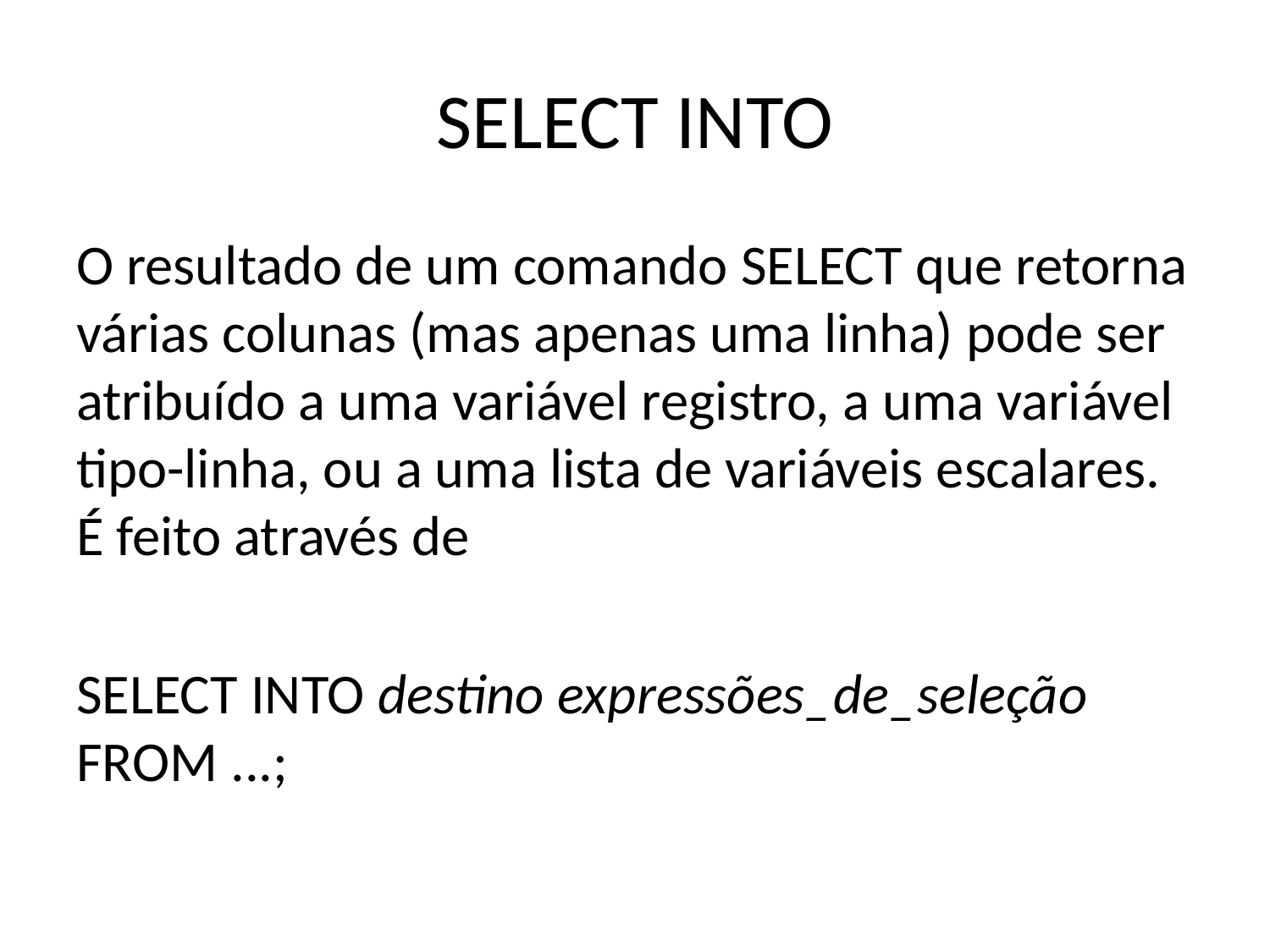

# SELECT INTO
O resultado de um comando SELECT que retorna várias colunas (mas apenas uma linha) pode ser atribuído a uma variável registro, a uma variável tipo-linha, ou a uma lista de variáveis escalares. É feito através de

SELECT INTO destino expressões_de_seleção FROM ...;